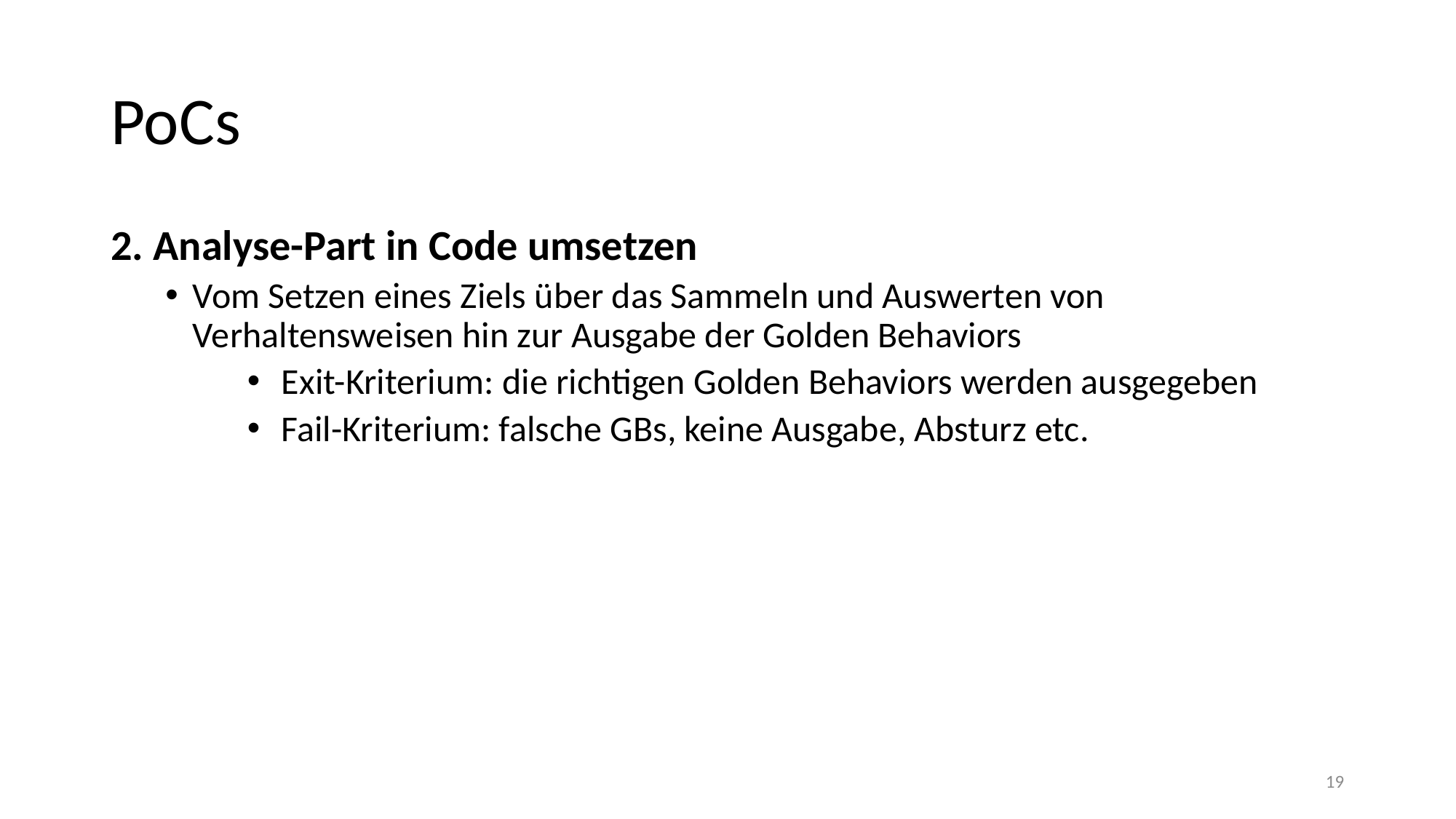

# PoCs
2. Analyse-Part in Code umsetzen
Vom Setzen eines Ziels über das Sammeln und Auswerten von Verhaltensweisen hin zur Ausgabe der Golden Behaviors
Exit-Kriterium: die richtigen Golden Behaviors werden ausgegeben
Fail-Kriterium: falsche GBs, keine Ausgabe, Absturz etc.

19